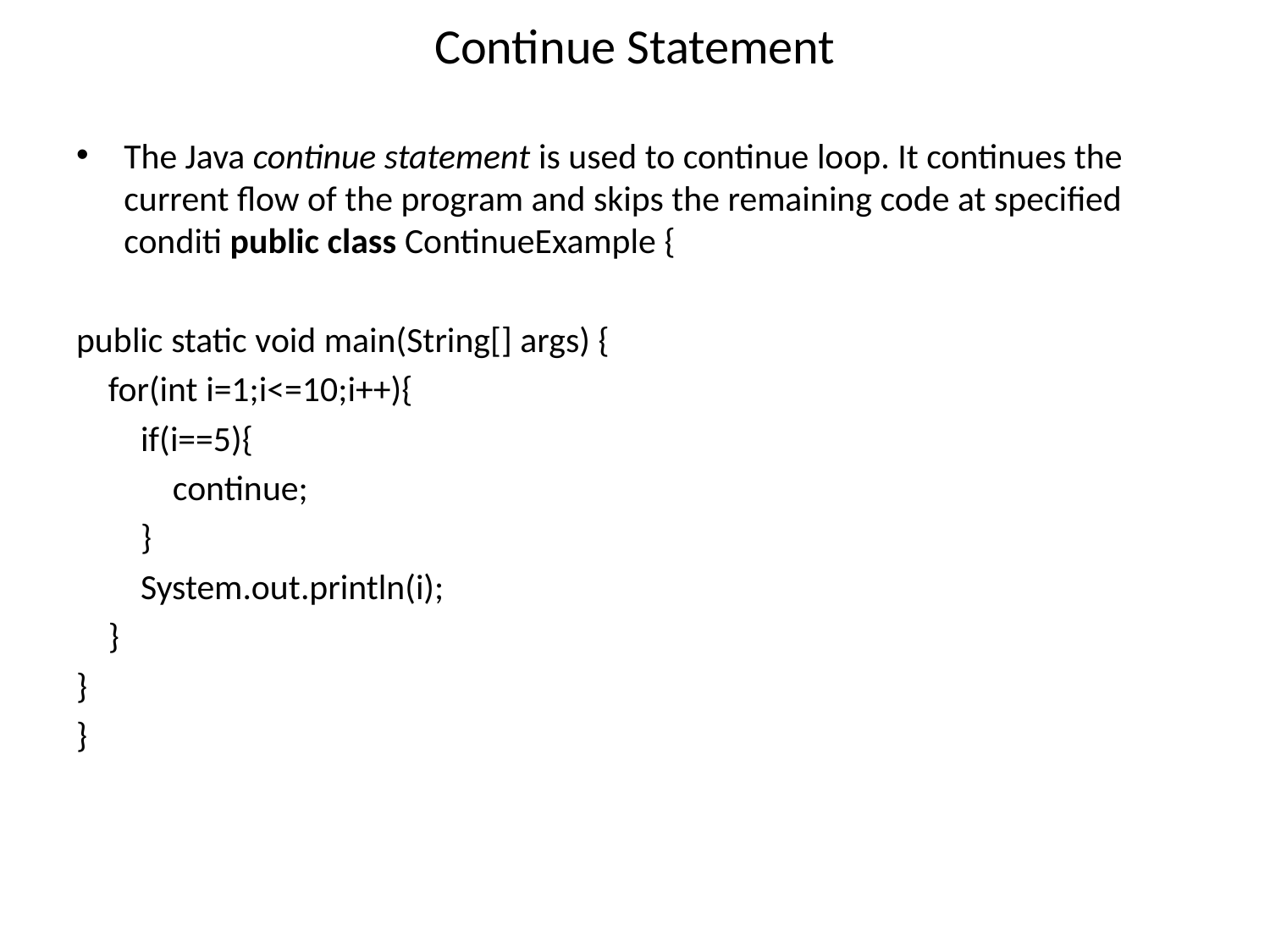

# Continue Statement
The Java continue statement is used to continue loop. It continues the current flow of the program and skips the remaining code at specified conditi public class ContinueExample {

public static void main(String[] args) {
    for(int i=1;i<=10;i++){
        if(i==5){
            continue;
        }
        System.out.println(i);
    }
}
}